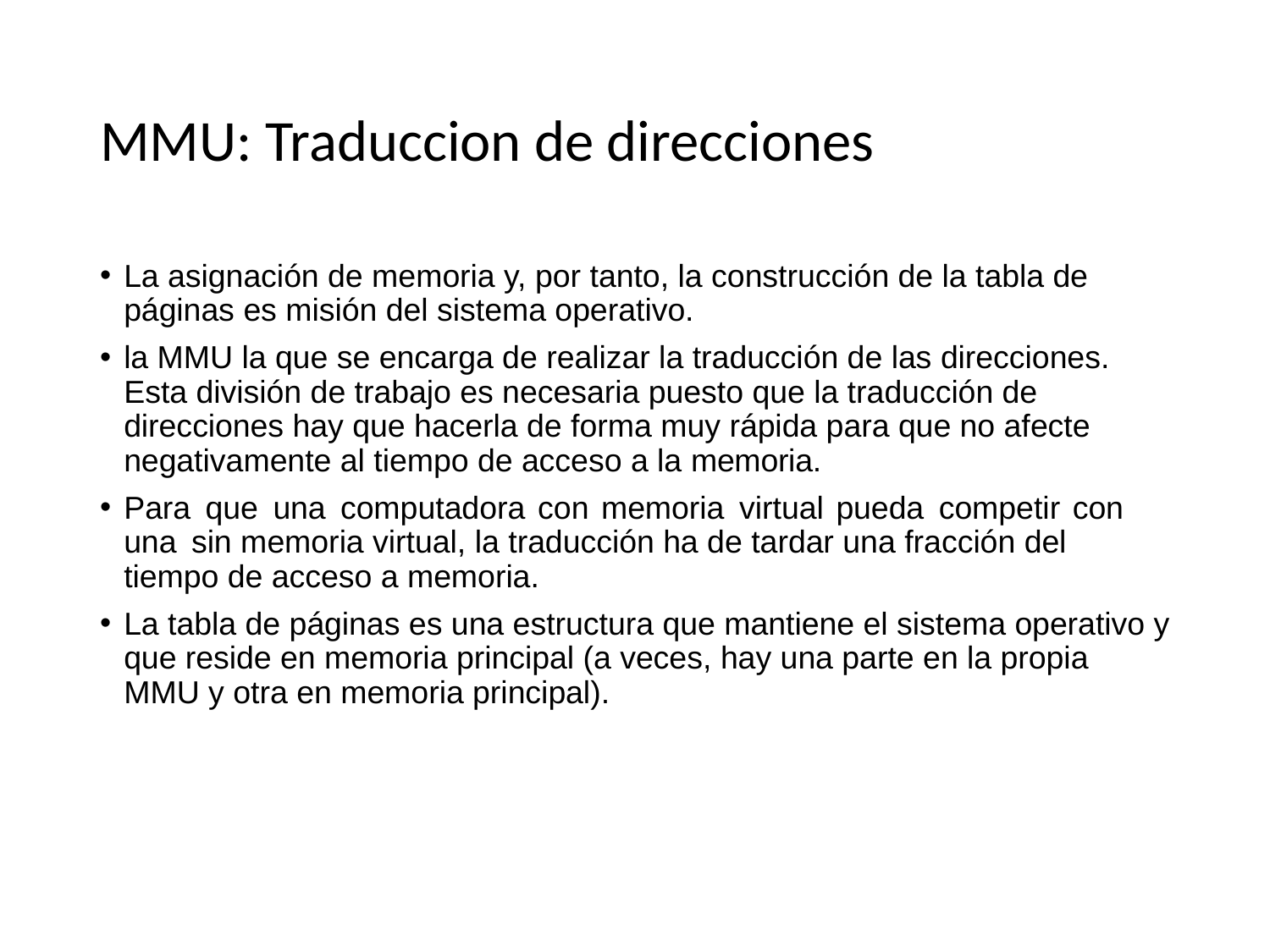

# MMU: Traduccion de direcciones
La asignación de memoria y, por tanto, la construcción de la tabla de páginas es misión del sistema operativo.
la MMU la que se encarga de realizar la traducción de las direcciones. Esta división de trabajo es necesaria puesto que la traducción de direcciones hay que hacerla de forma muy rápida para que no afecte negativamente al tiempo de acceso a la memoria.
Para que una computadora con memoria virtual pueda competir con una sin memoria virtual, la traducción ha de tardar una fracción del tiempo de acceso a memoria.
La tabla de páginas es una estructura que mantiene el sistema operativo y que reside en memoria principal (a veces, hay una parte en la propia MMU y otra en memoria principal).